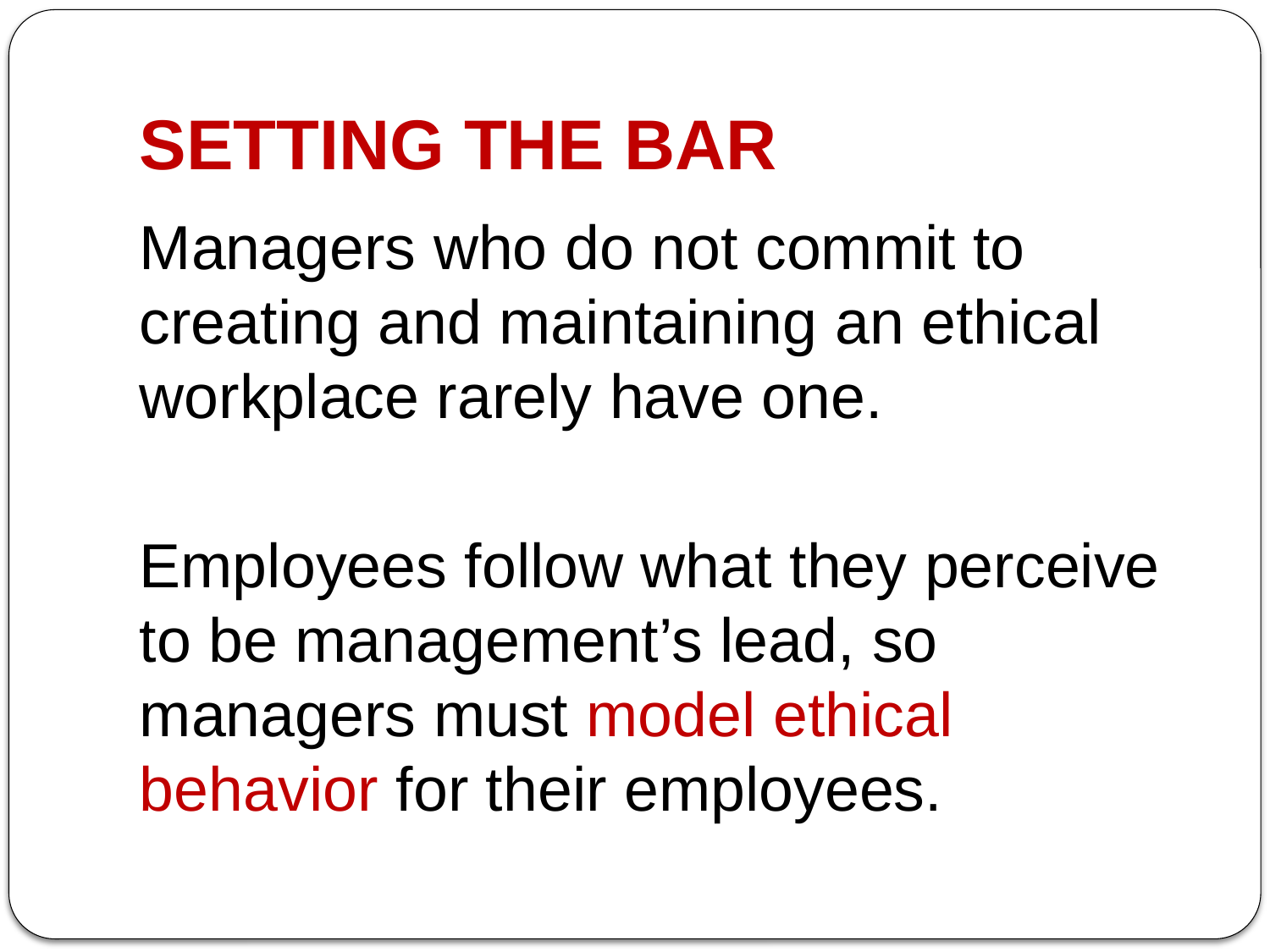

# SETTING THE BAR
Managers who do not commit to creating and maintaining an ethical workplace rarely have one.

Employees follow what they perceive to be management’s lead, so managers must model ethical behavior for their employees.